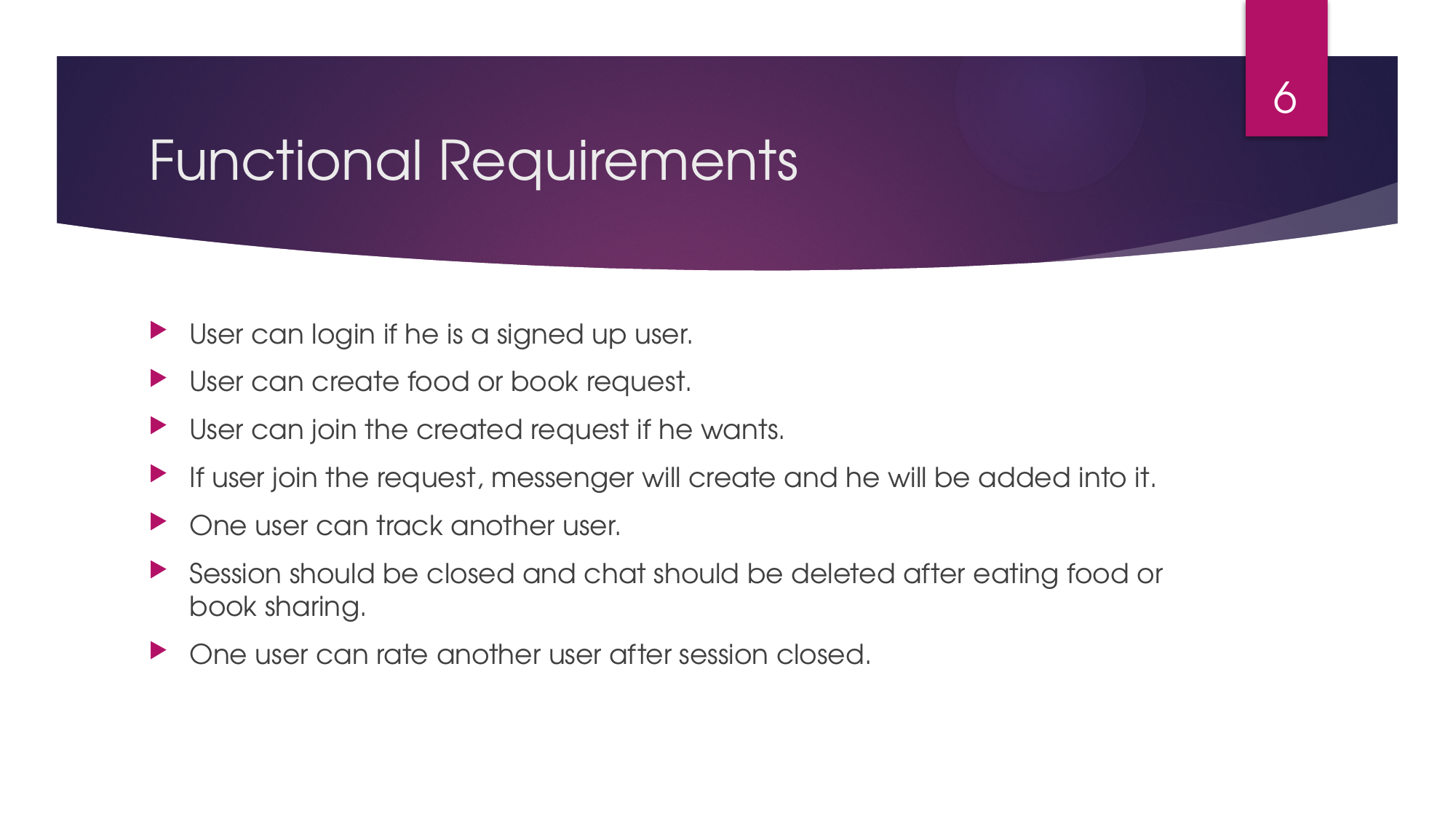

6
# Functional Requirements
User can login if he is a signed up user.
User can create food or book request.
User can join the created request if he wants.
If user join the request, messenger will create and he will be added into it.
One user can track another user.
Session should be closed and chat should be deleted after eating food or book sharing.
One user can rate another user after session closed.